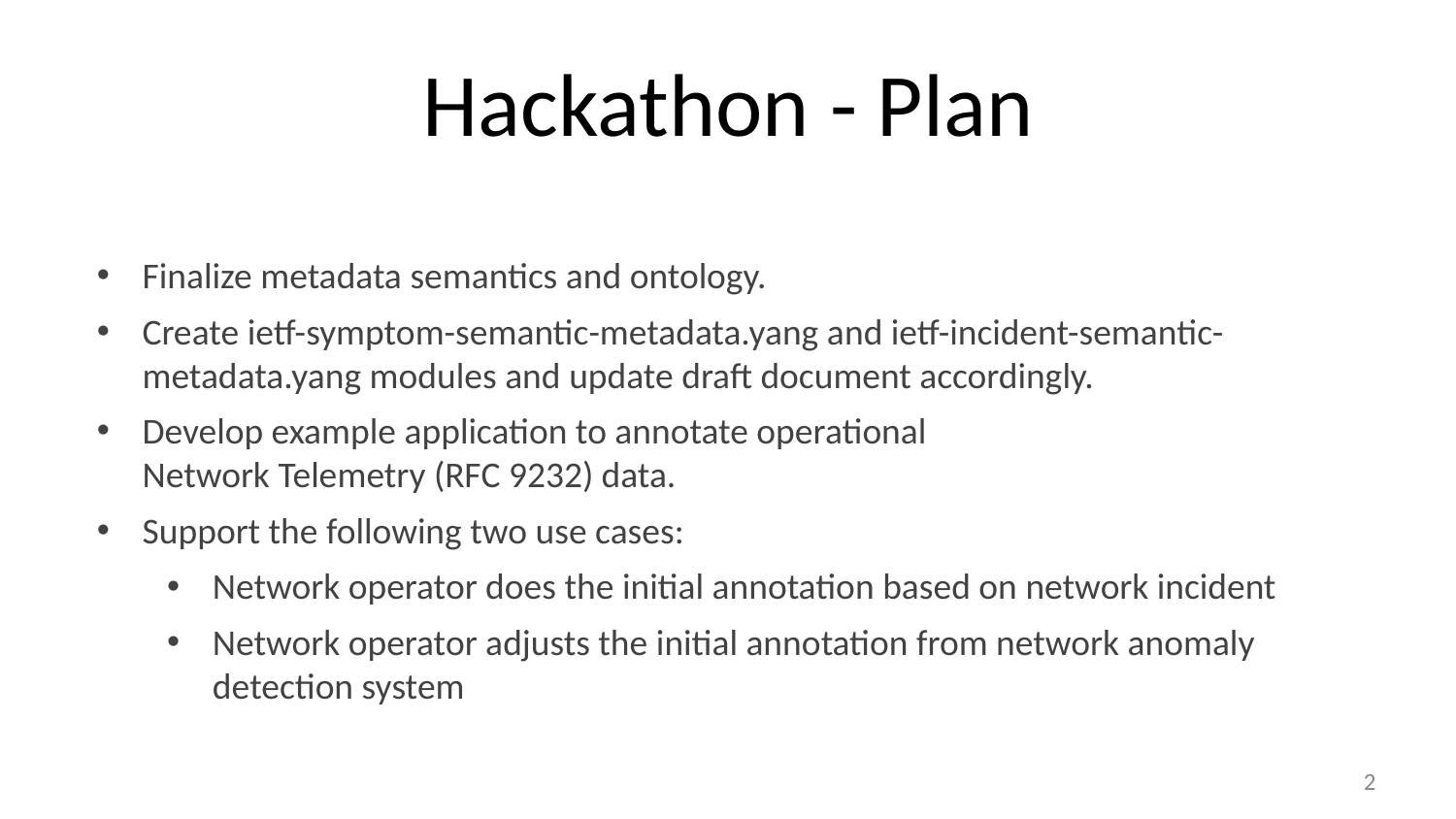

# Hackathon - Plan
Finalize metadata semantics and ontology.
Create ietf-symptom-semantic-metadata.yang and ietf-incident-semantic-metadata.yang modules and update draft document accordingly.
Develop example application to annotate operational
Network Telemetry (RFC 9232) data.
Support the following two use cases:
Network operator does the initial annotation based on network incident
Network operator adjusts the initial annotation from network anomaly detection system
2